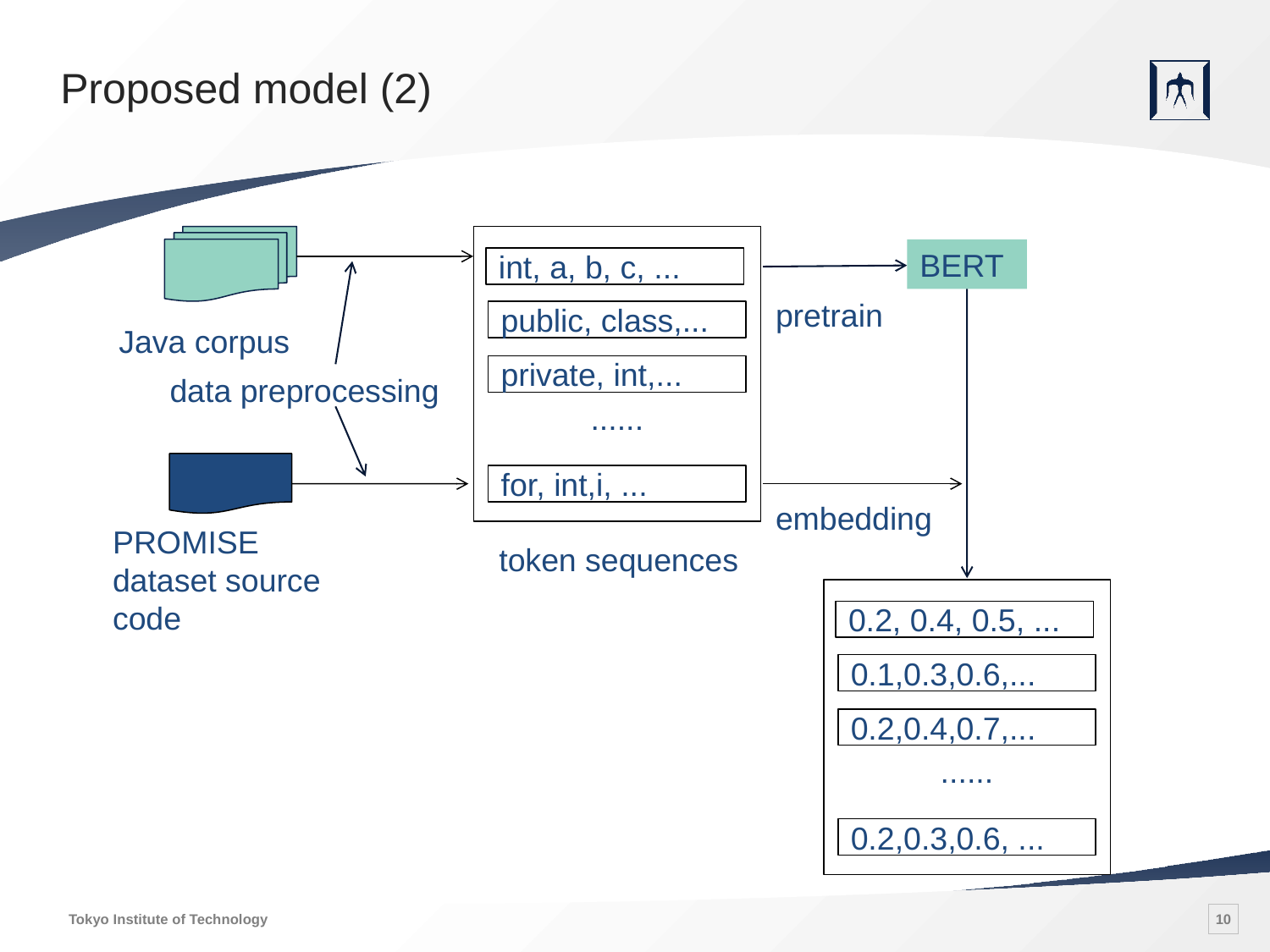

# Proposed model (2)

BERT
int, a, b, c, ...
pretrain
public, class,...
Java corpus
private, int,...
data preprocessing
......

for, int,i, ...
embedding
PROMISE dataset source code
token sequences

0.2, 0.4, 0.5, ...
0.1,0.3,0.6,...
0.2,0.4,0.7,...
......
0.2,0.3,0.6, ...